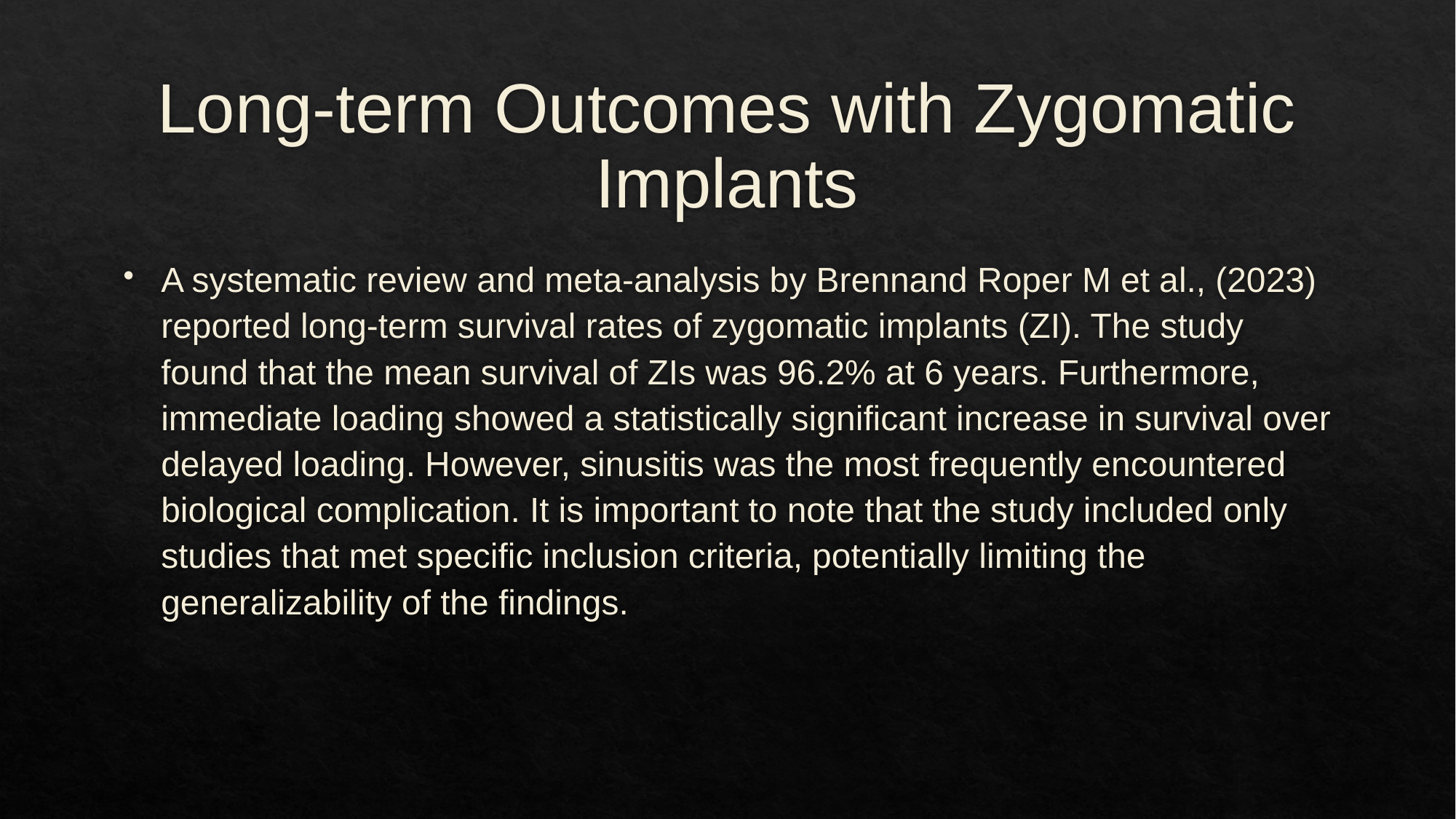

# Long-term Outcomes with Zygomatic Implants
A systematic review and meta-analysis by Brennand Roper M et al., (2023) reported long-term survival rates of zygomatic implants (ZI). The study found that the mean survival of ZIs was 96.2% at 6 years. Furthermore, immediate loading showed a statistically significant increase in survival over delayed loading. However, sinusitis was the most frequently encountered biological complication. It is important to note that the study included only studies that met specific inclusion criteria, potentially limiting the generalizability of the findings.